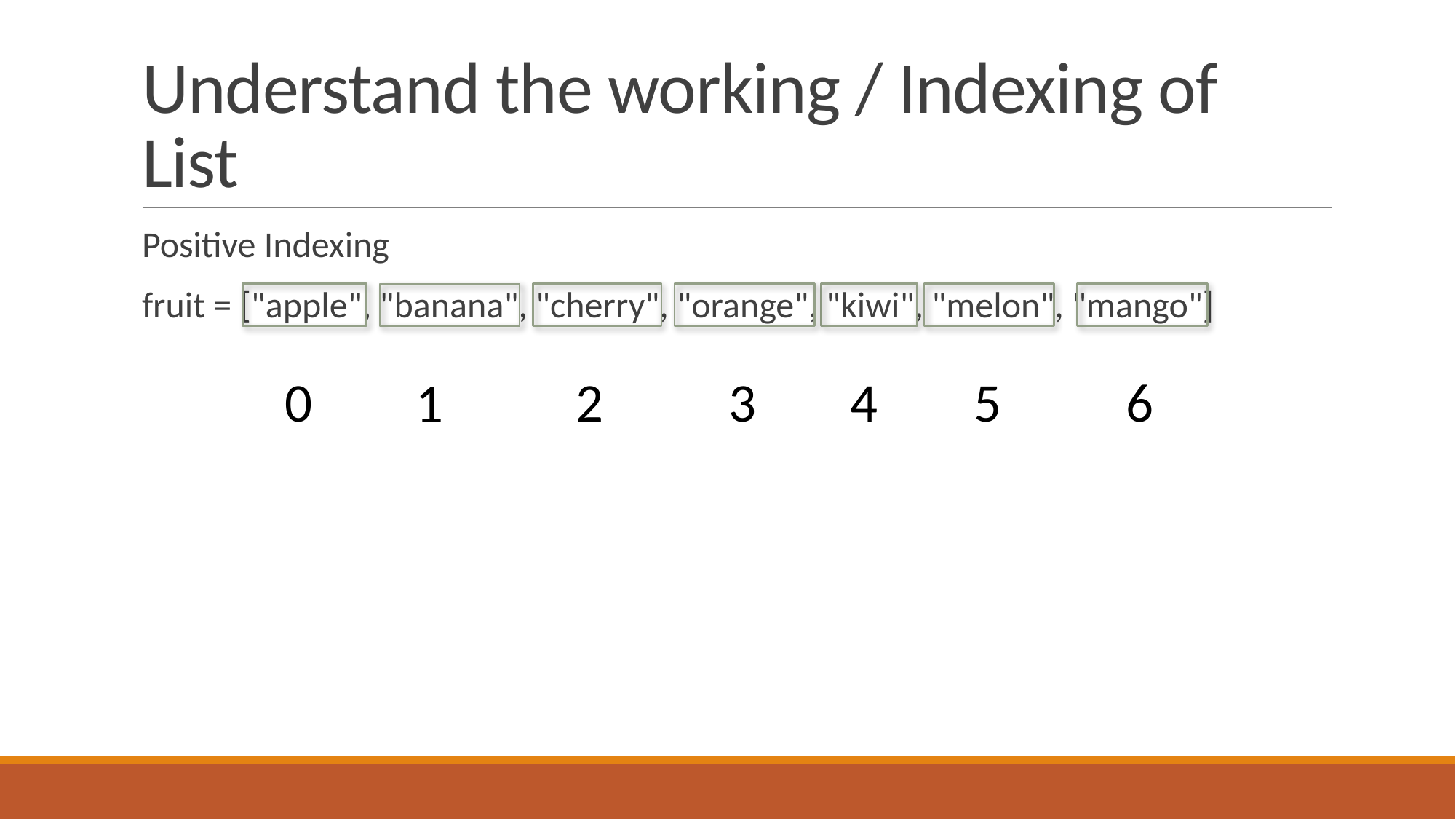

# Understand the working / Indexing of List
Positive Indexing
fruit = ["apple", "banana", "cherry", "orange", "kiwi", "melon", "mango"]

0
2
3
4
5
6
1